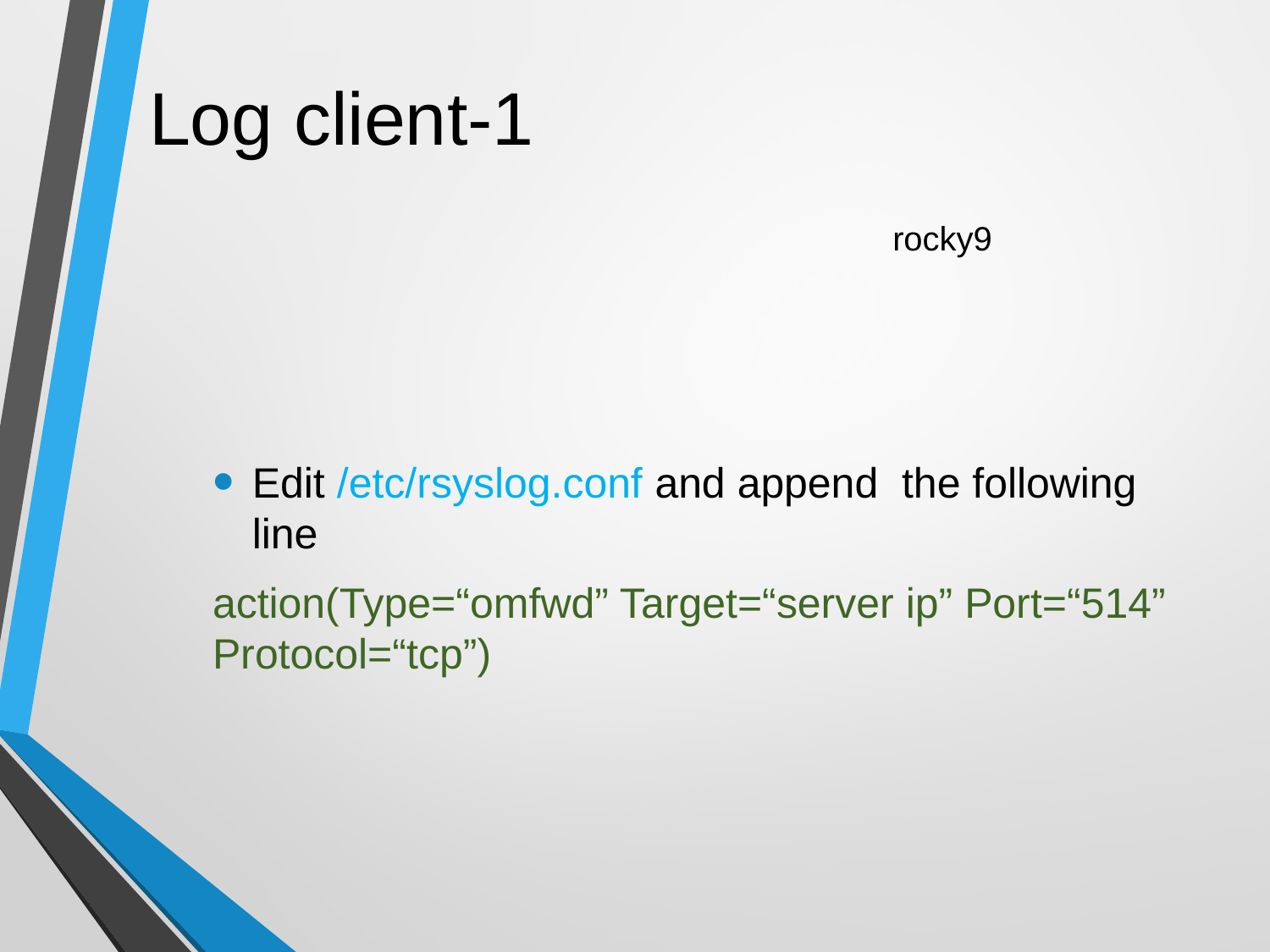

# Log client-1 rocky9
Edit /etc/rsyslog.conf and append  the following line
action(Type=“omfwd” Target=“server ip” Port=“514” Protocol=“tcp”)